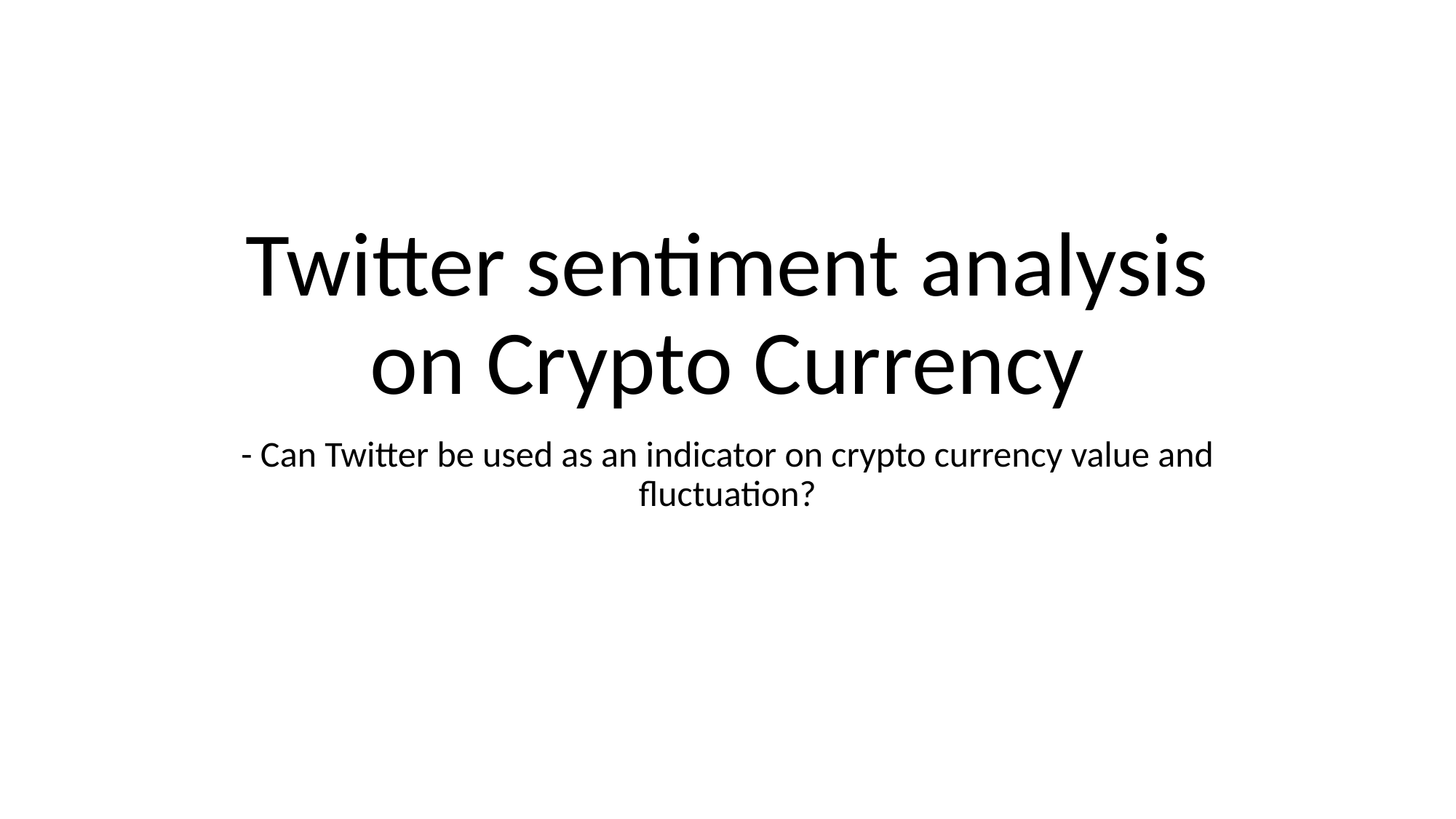

# Twitter sentiment analysis on Crypto Currency
- Can Twitter be used as an indicator on crypto currency value and fluctuation?